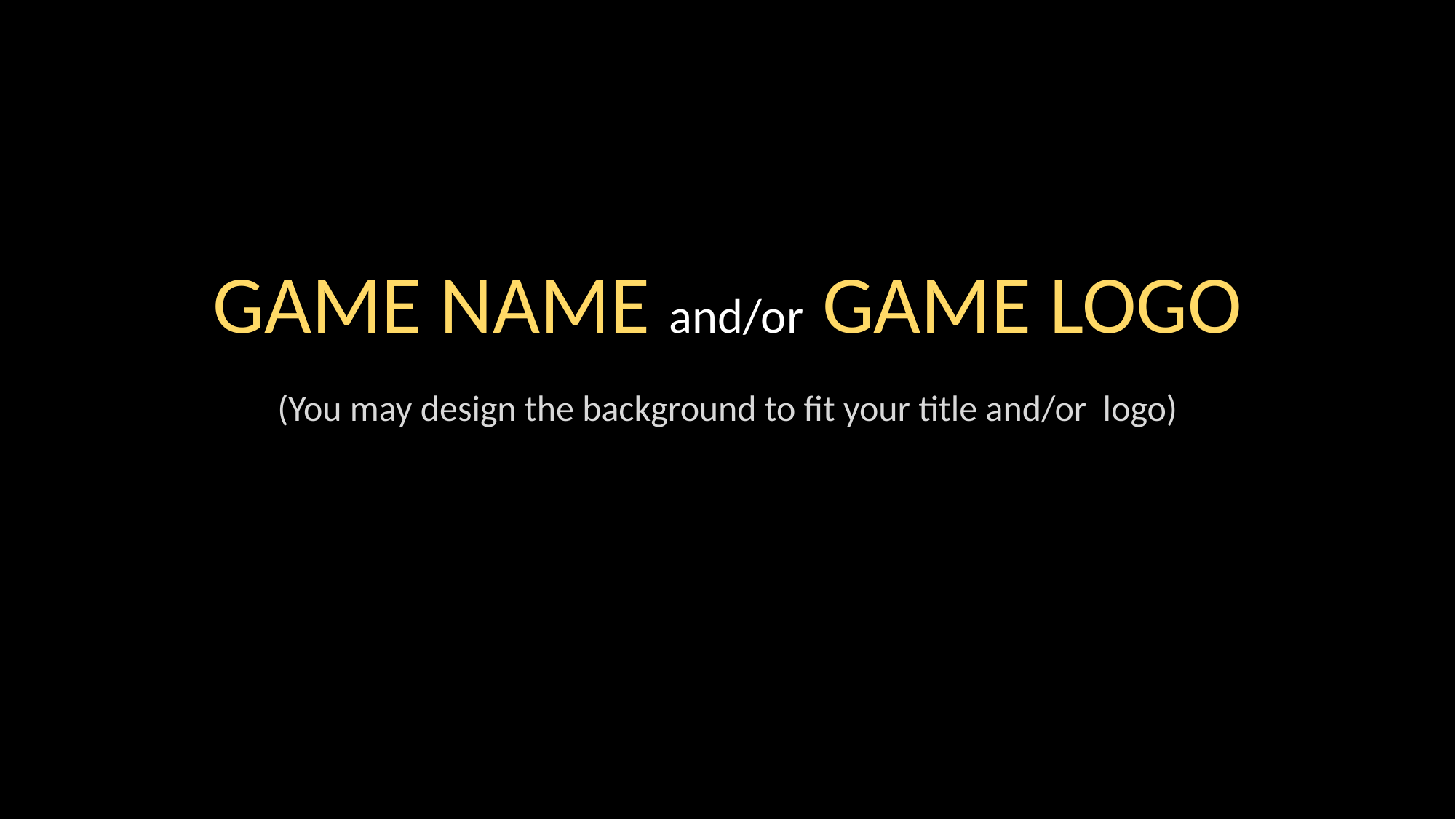

# GAME NAME and/or GAME LOGO (You may design the background to fit your title and/or  logo)